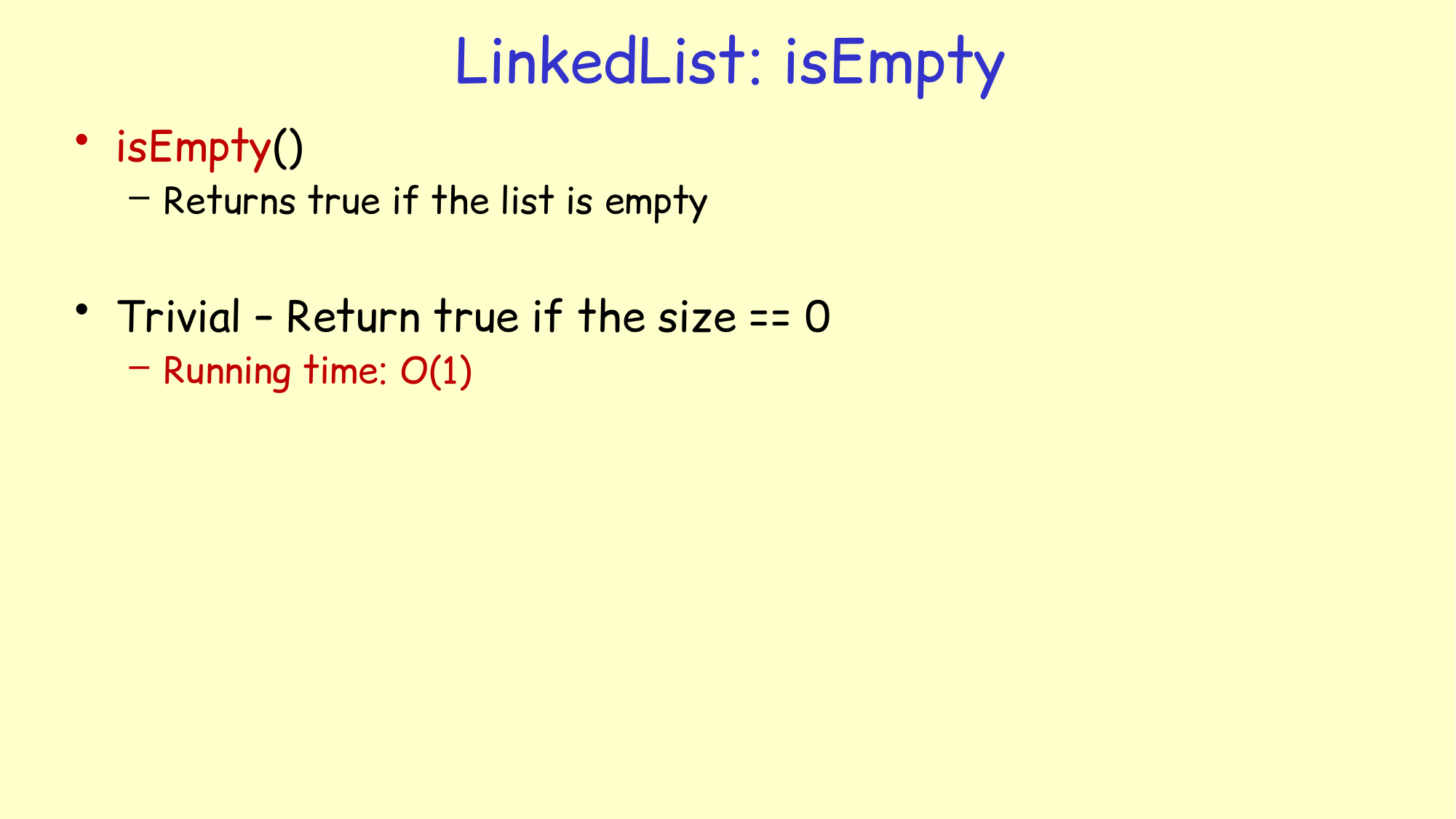

# LinkedList: isEmpty
isEmpty()
Returns true if the list is empty

Trivial – Return true if the size == 0
Running time: O(1)